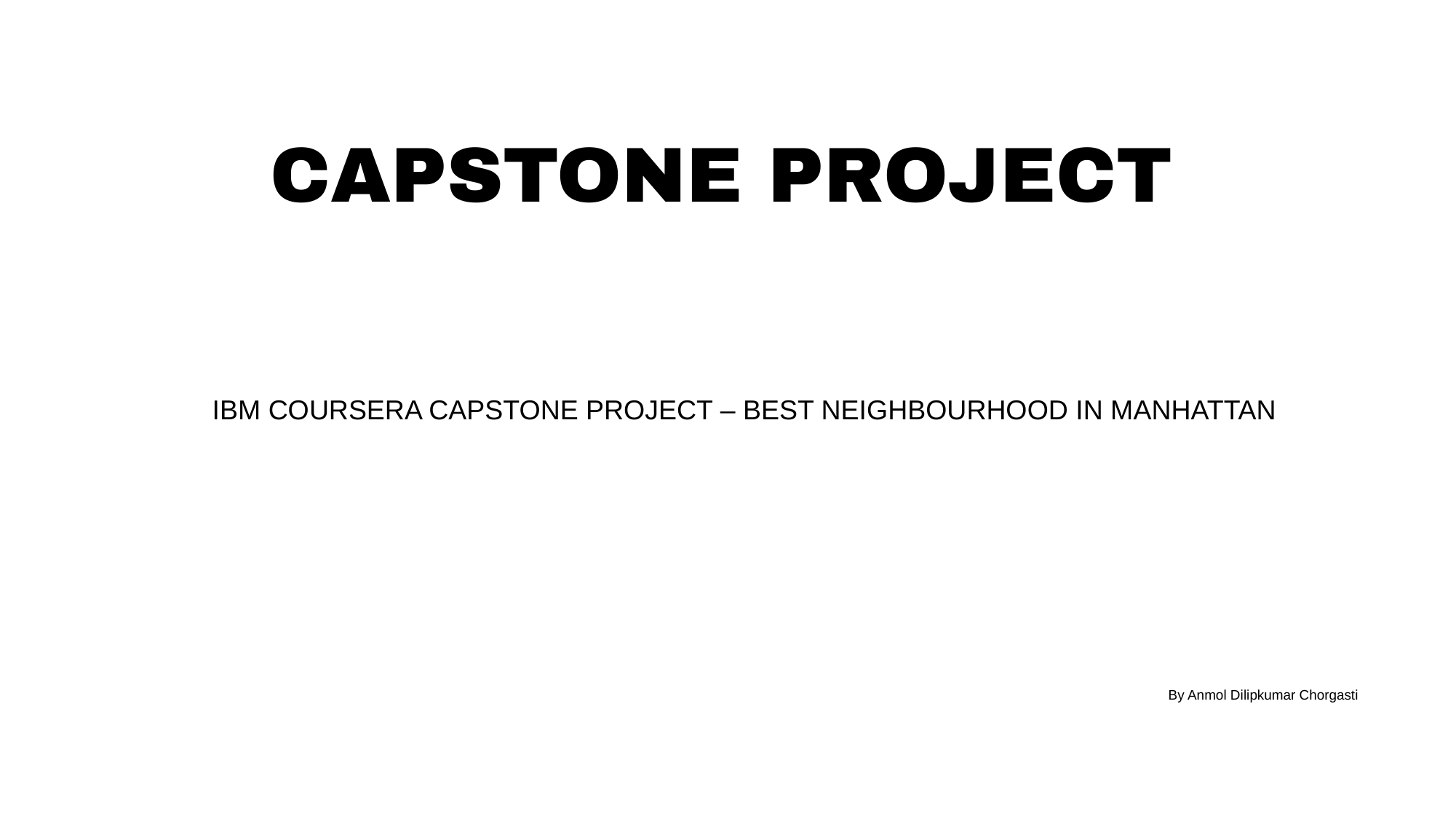

# CAPSTONE PROJECT
IBM COURSERA CAPSTONE PROJECT – BEST NEIGHBOURHOOD IN MANHATTAN
                                                                          By Anmol Dilipkumar Chorgasti